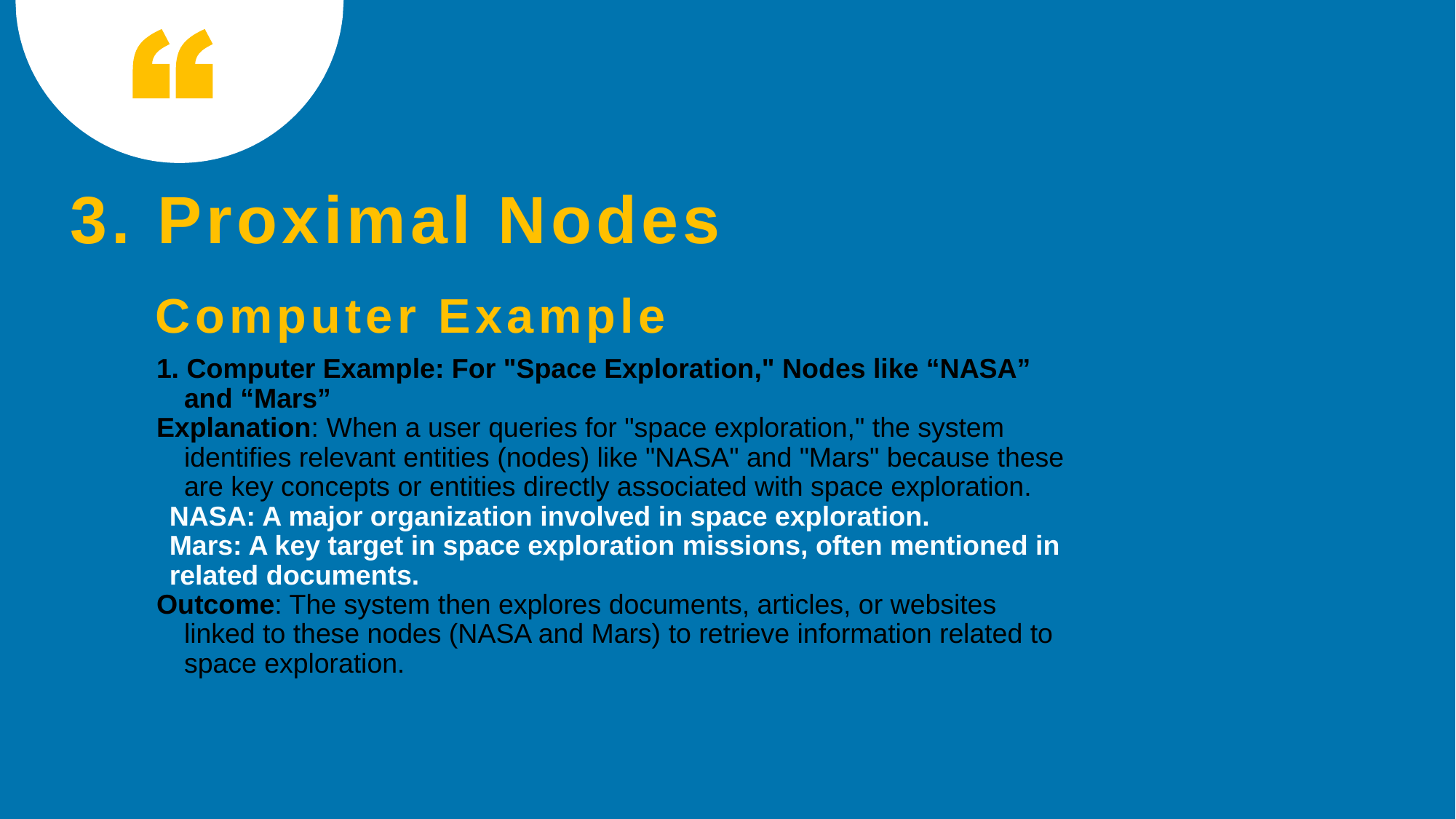

3. Proximal Nodes
Computer Example
1. Computer Example: For "Space Exploration," Nodes like “NASA” and “Mars”
Explanation: When a user queries for "space exploration," the system identifies relevant entities (nodes) like "NASA" and "Mars" because these are key concepts or entities directly associated with space exploration.
NASA: A major organization involved in space exploration.
Mars: A key target in space exploration missions, often mentioned in related documents.
Outcome: The system then explores documents, articles, or websites linked to these nodes (NASA and Mars) to retrieve information related to space exploration.

13